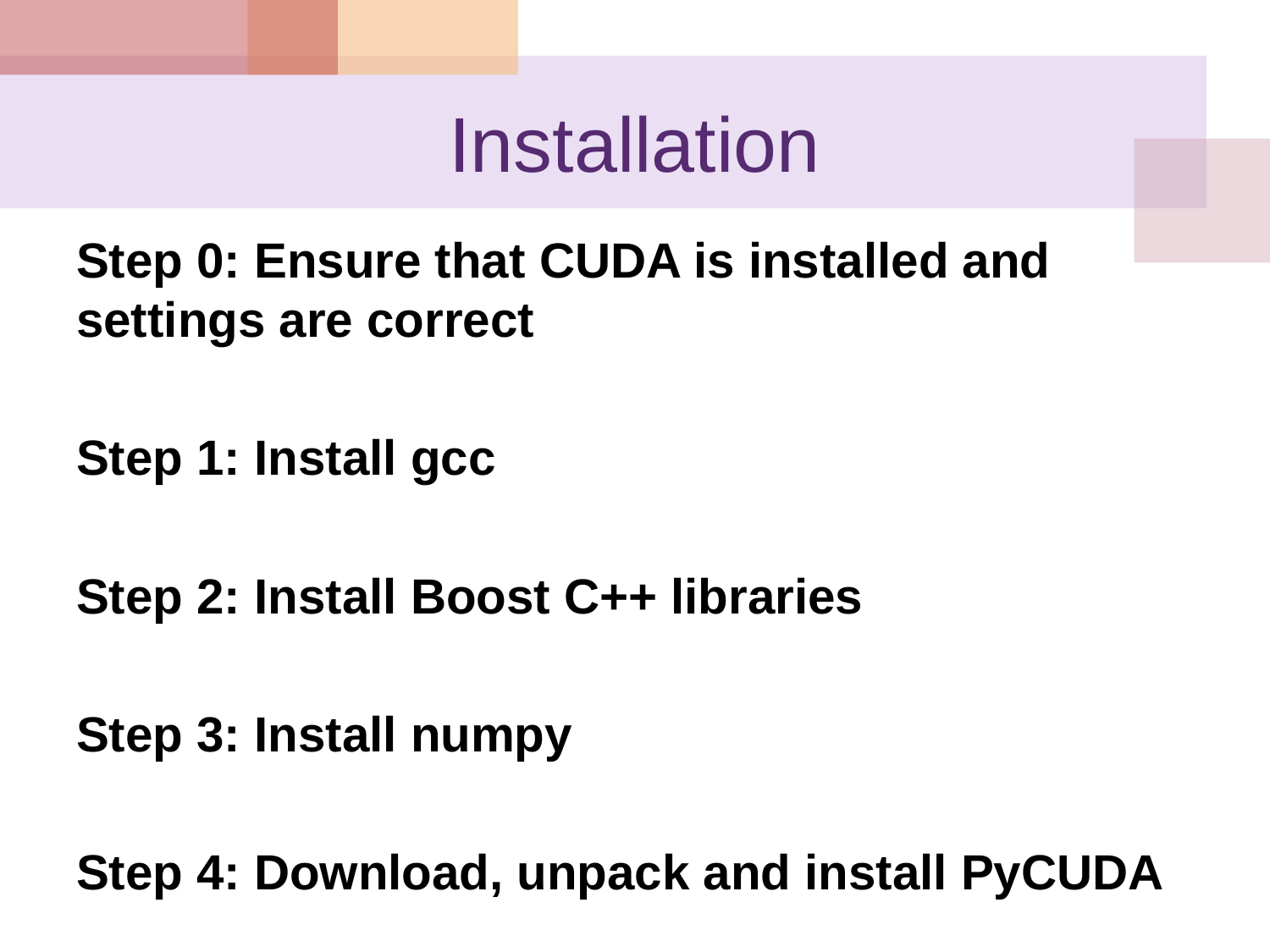

# Installation
Step 0: Ensure that CUDA is installed and settings are correct

Step 1: Install gcc

Step 2: Install Boost C++ libraries

Step 3: Install numpy

Step 4: Download, unpack and install PyCUDA